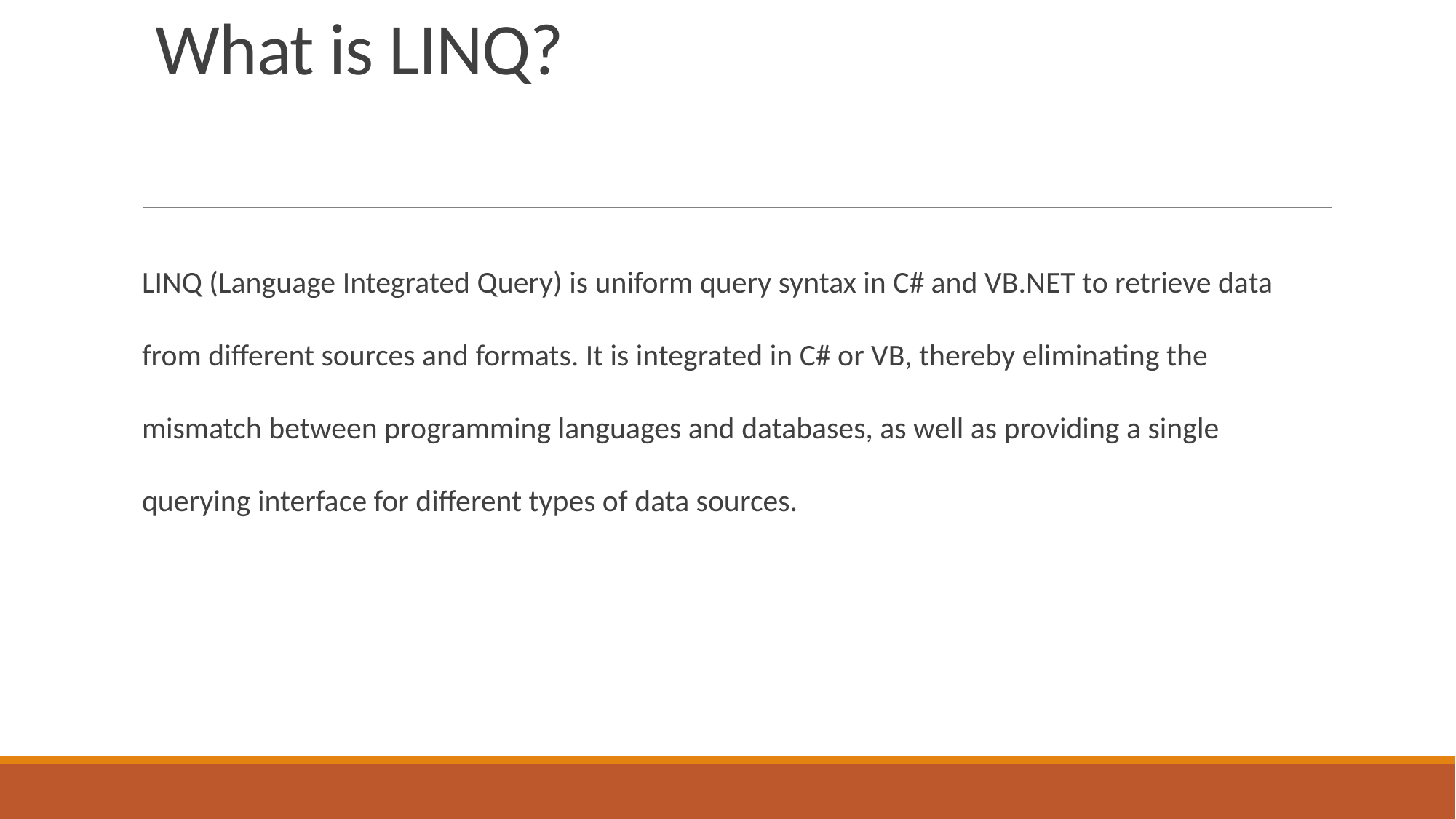

# What is LINQ?
LINQ (Language Integrated Query) is uniform query syntax in C# and VB.NET to retrieve data from different sources and formats. It is integrated in C# or VB, thereby eliminating the mismatch between programming languages and databases, as well as providing a single querying interface for different types of data sources.